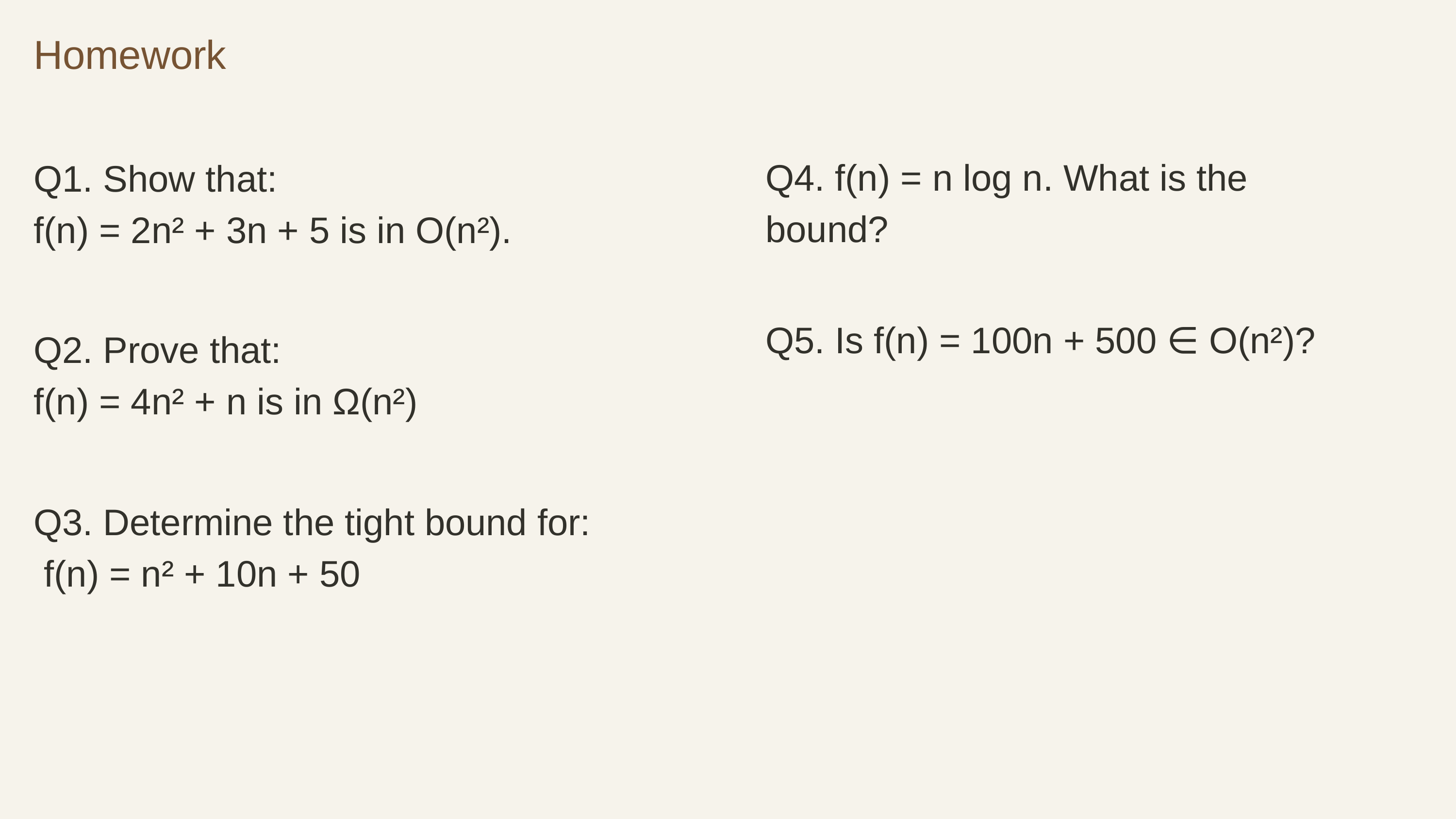

Homework
Q4. f(n) = n log n. What is the bound?
Q1. Show that:
f(n) = 2n² + 3n + 5 is in O(n²).
Q5. Is f(n) = 100n + 500 ∈ O(n²)?
Q2. Prove that:
f(n) = 4n² + n is in Ω(n²)
Q3. Determine the tight bound for:
 f(n) = n² + 10n + 50